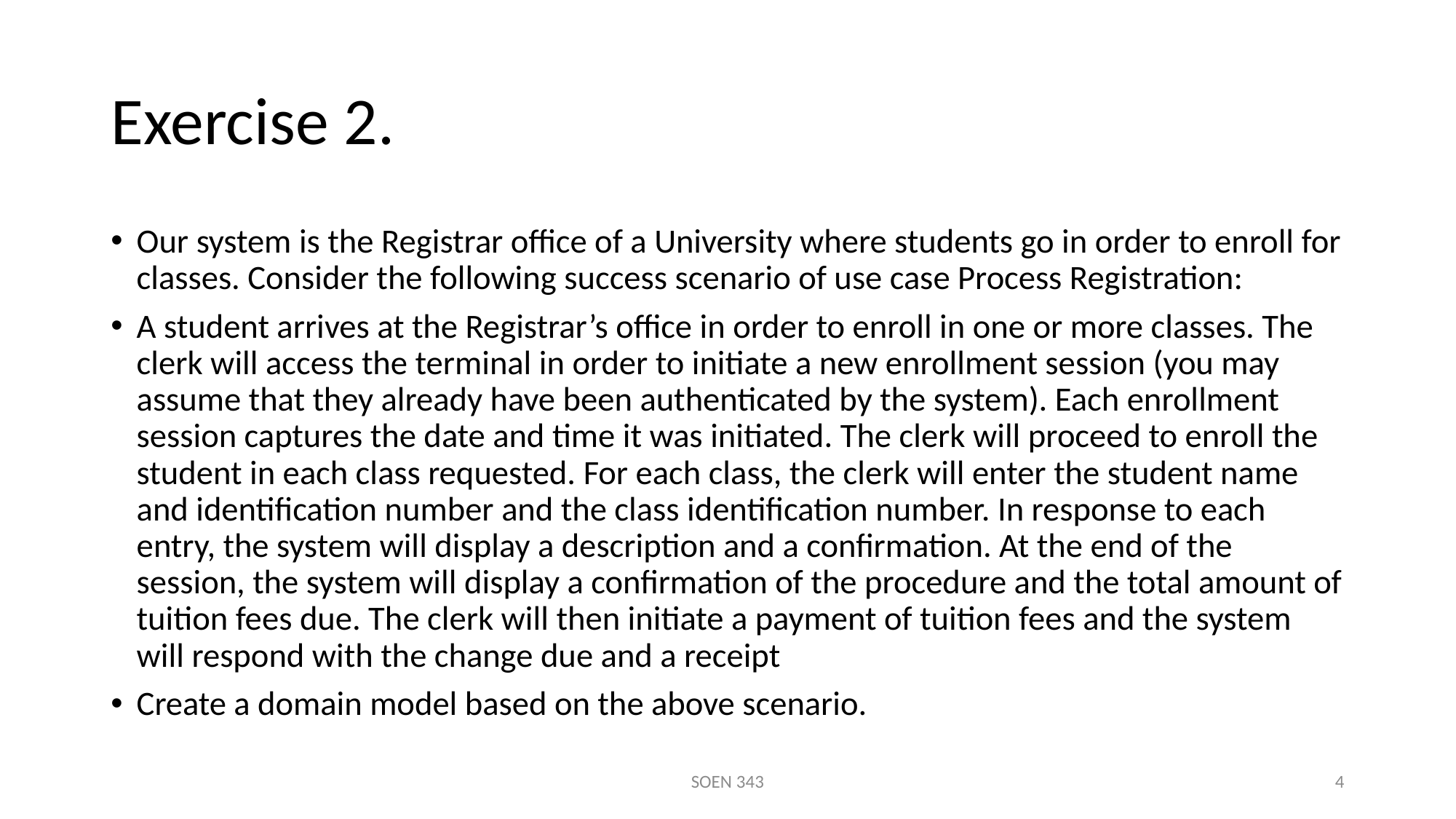

# Exercise 2.
Our system is the Registrar office of a University where students go in order to enroll for classes. Consider the following success scenario of use case Process Registration:
A student arrives at the Registrar’s office in order to enroll in one or more classes. The clerk will access the terminal in order to initiate a new enrollment session (you may assume that they already have been authenticated by the system). Each enrollment session captures the date and time it was initiated. The clerk will proceed to enroll the student in each class requested. For each class, the clerk will enter the student name and identification number and the class identification number. In response to each entry, the system will display a description and a confirmation. At the end of the session, the system will display a confirmation of the procedure and the total amount of tuition fees due. The clerk will then initiate a payment of tuition fees and the system will respond with the change due and a receipt
Create a domain model based on the above scenario.
SOEN 343
4